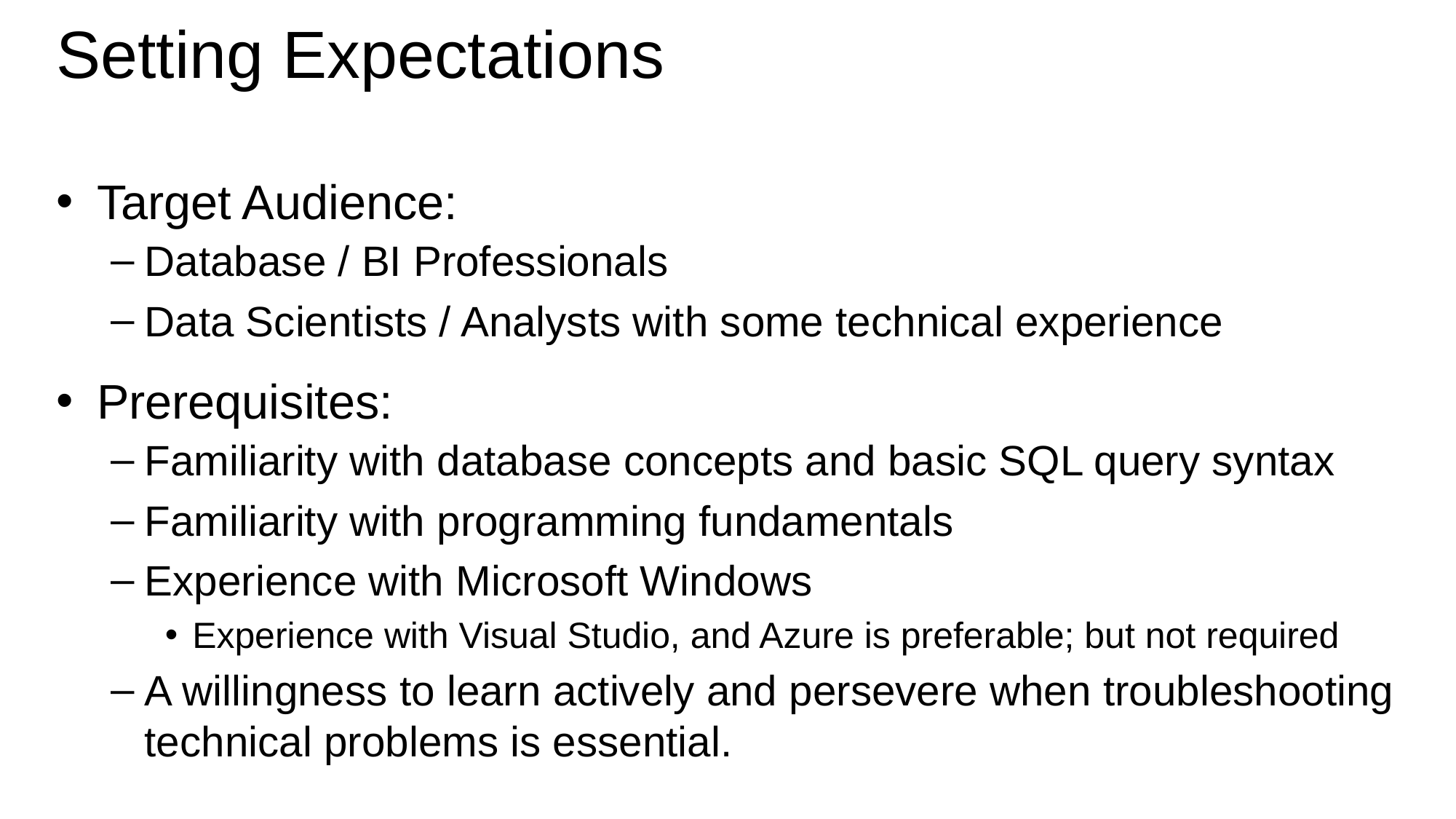

# Setting Expectations
Target Audience:
Database / BI Professionals
Data Scientists / Analysts with some technical experience
Prerequisites:
Familiarity with database concepts and basic SQL query syntax
Familiarity with programming fundamentals
Experience with Microsoft Windows
Experience with Visual Studio, and Azure is preferable; but not required
A willingness to learn actively and persevere when troubleshooting technical problems is essential.